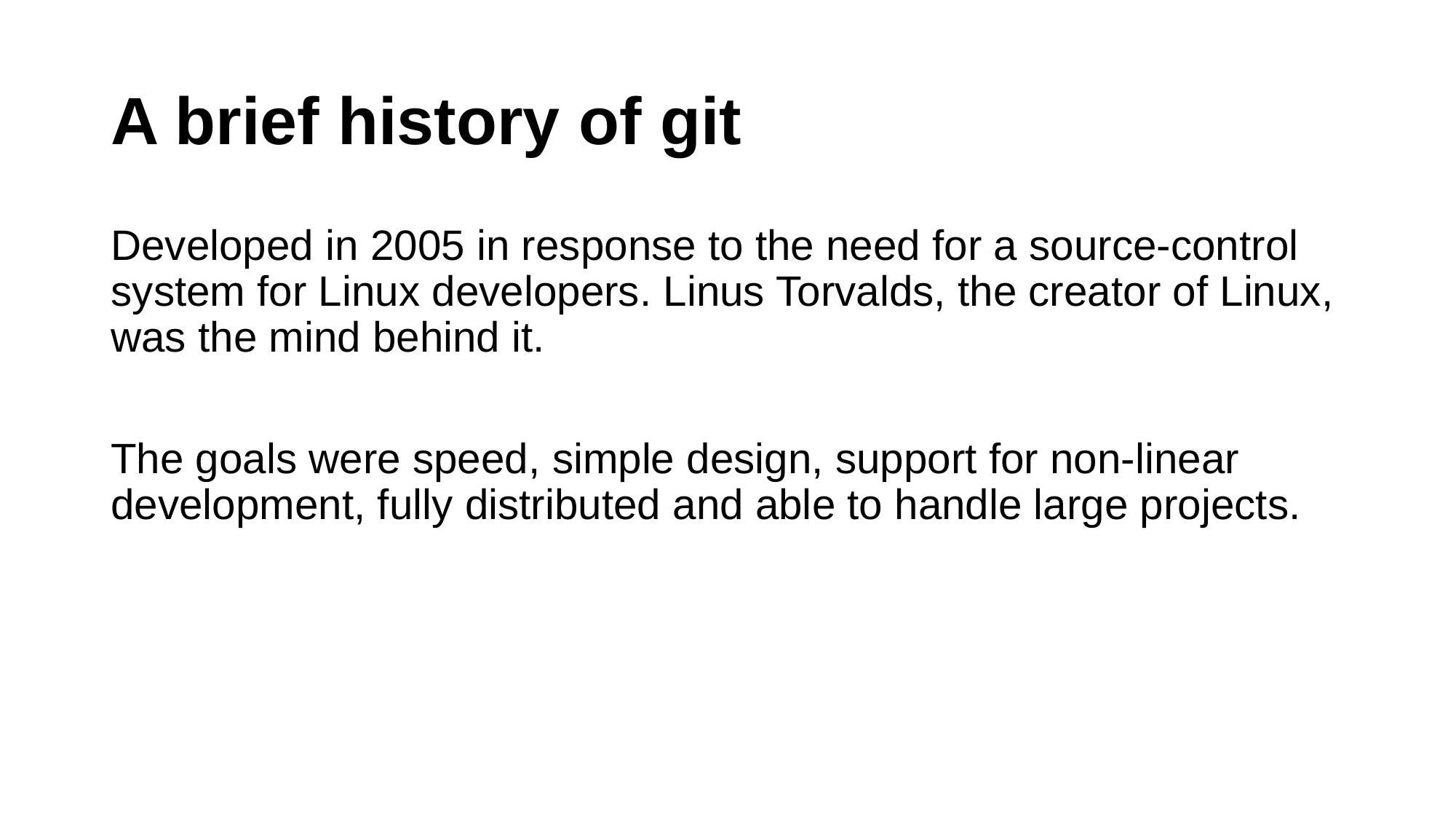

# A brief history of git
Developed in 2005 in response to the need for a source-control system for Linux developers. Linus Torvalds, the creator of Linux, was the mind behind it.

The goals were speed, simple design, support for non-linear development, fully distributed and able to handle large projects.